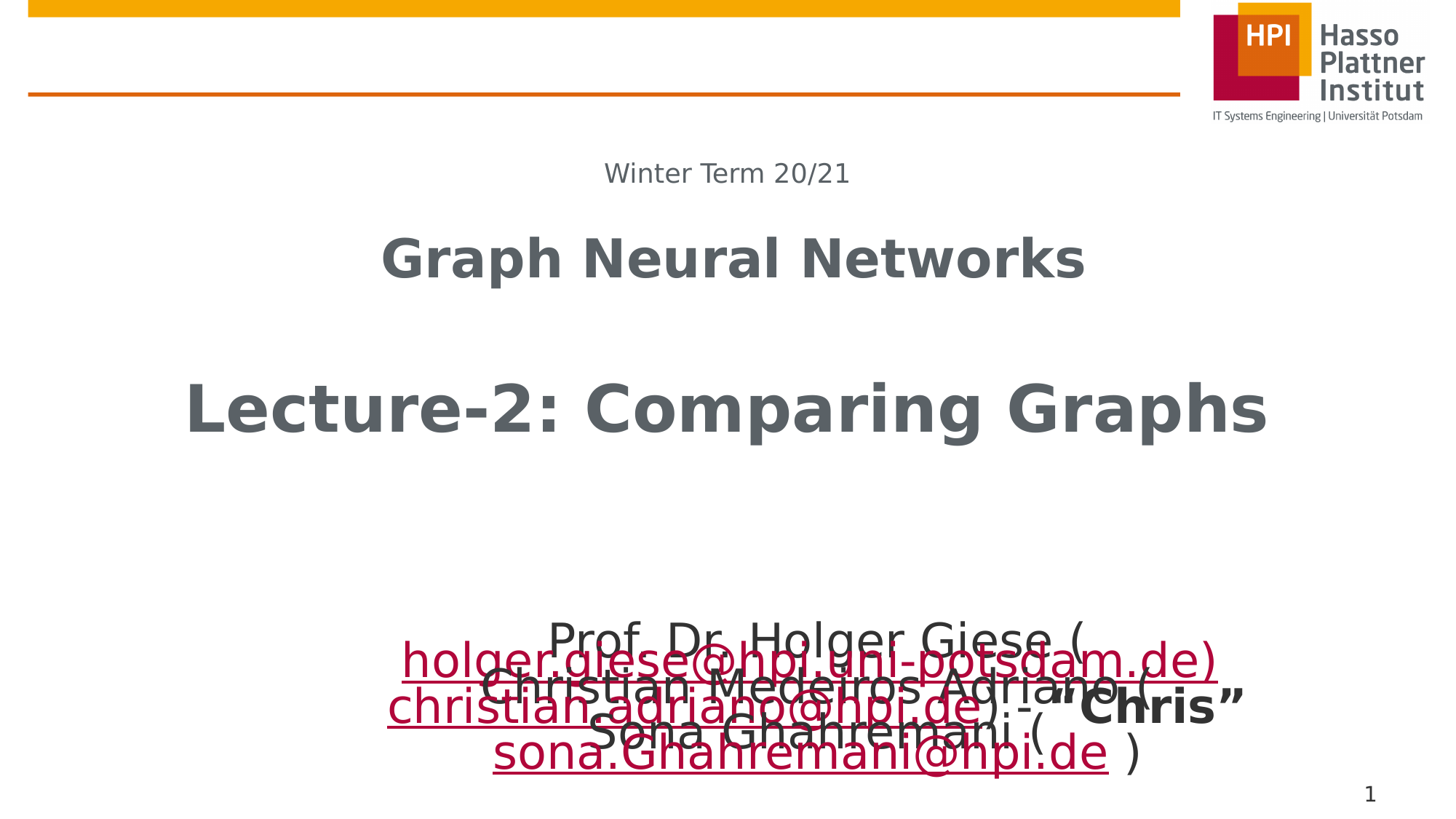

# Winter Term 20/21 Graph Neural Networks Lecture-2: Comparing Graphs
Prof. Dr. Holger Giese (holger.giese@hpi.uni-potsdam.de)
Christian Medeiros Adriano (christian.adriano@hpi.de) - “Chris”
Sona Ghahremani (sona.Ghahremani@hpi.de )
1